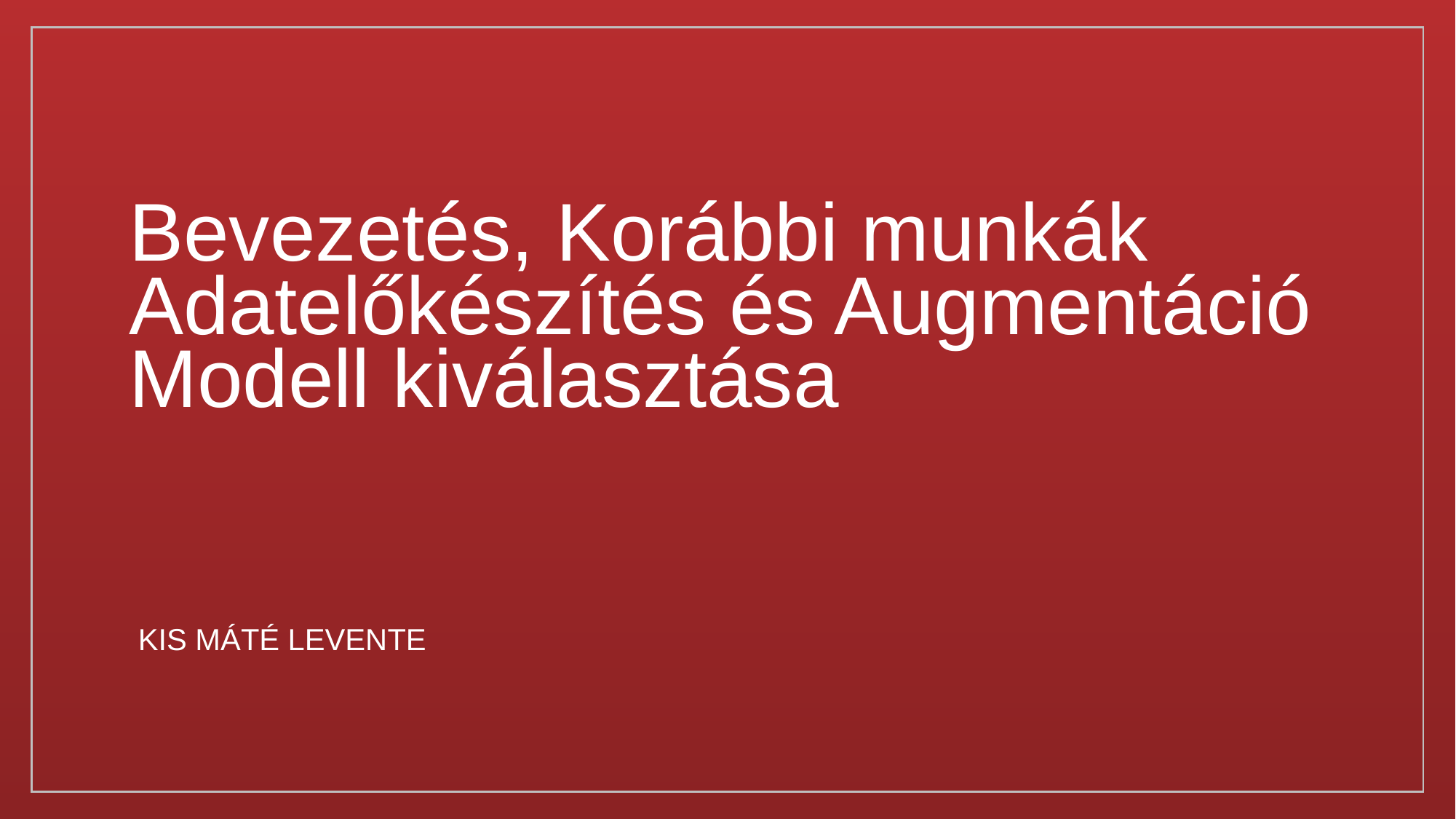

# Bevezetés, Korábbi munkák Adatelőkészítés és Augmentáció Modell kiválasztása
Kis Máté Levente